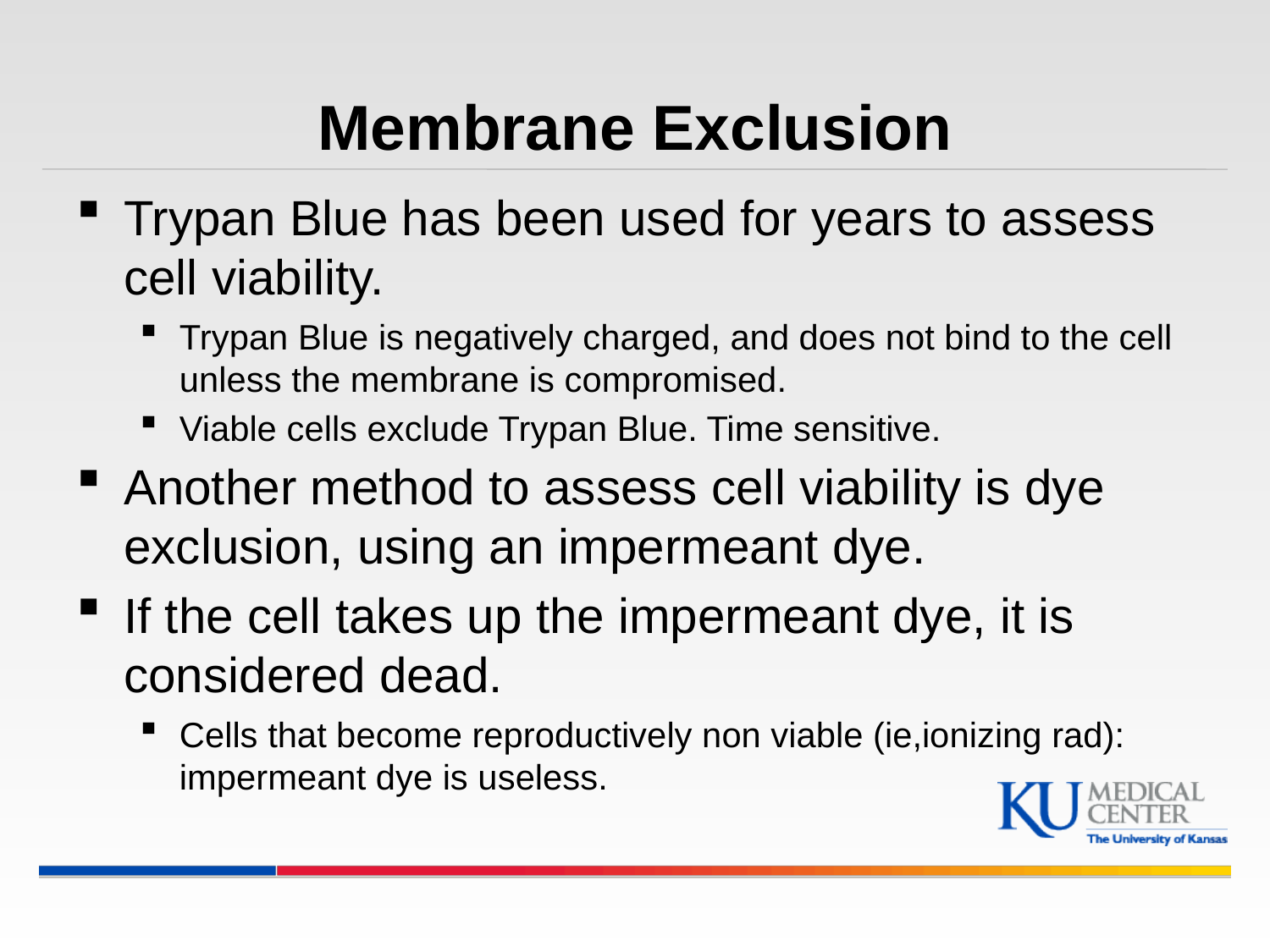

# Membrane Exclusion
Trypan Blue has been used for years to assess cell viability.
Trypan Blue is negatively charged, and does not bind to the cell unless the membrane is compromised.
Viable cells exclude Trypan Blue. Time sensitive.
Another method to assess cell viability is dye exclusion, using an impermeant dye.
If the cell takes up the impermeant dye, it is considered dead.
Cells that become reproductively non viable (ie,ionizing rad): impermeant dye is useless.